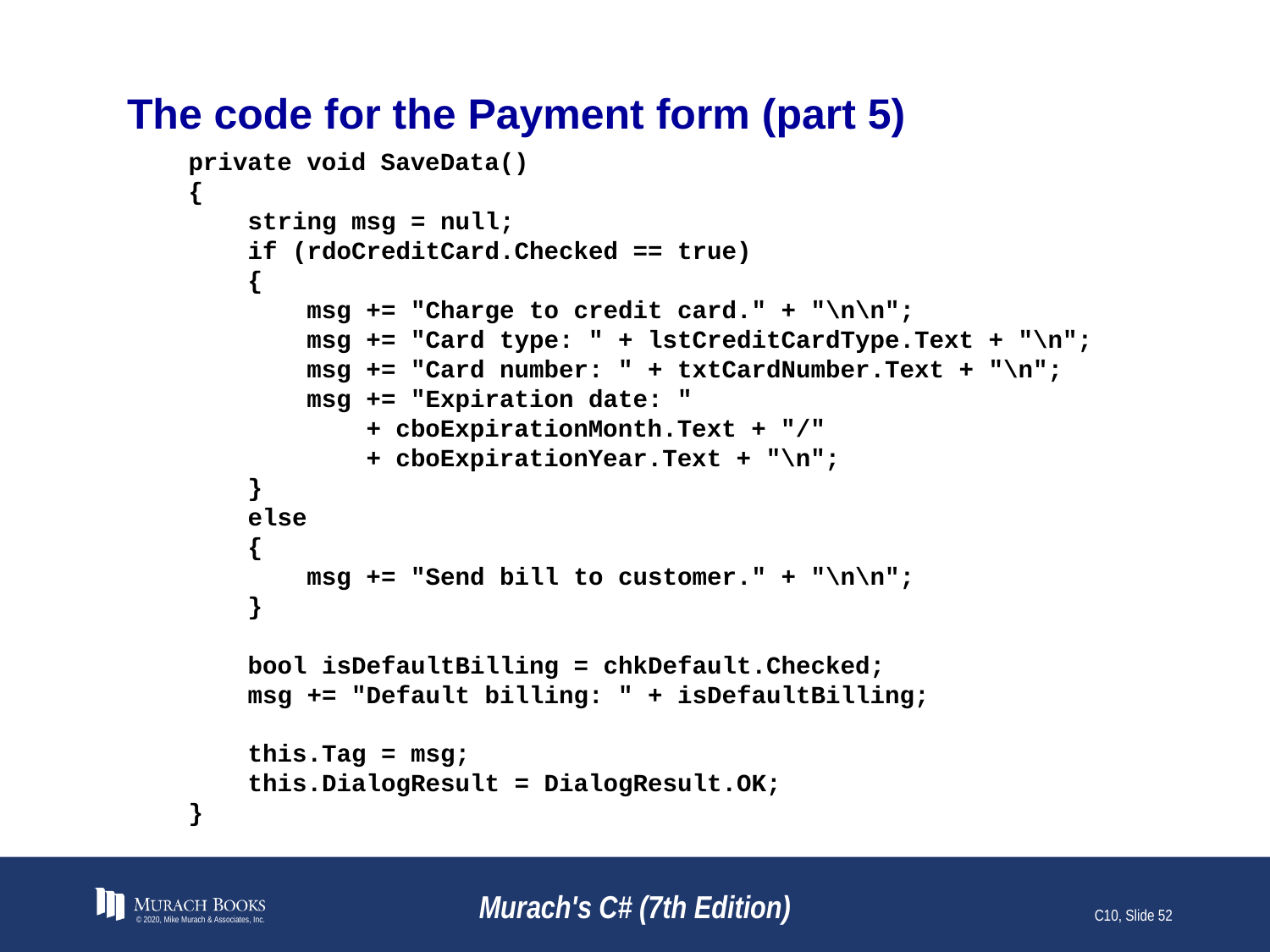

# The code for the Payment form (part 5)
    private void SaveData()
    {
        string msg = null;
        if (rdoCreditCard.Checked == true)
        {
            msg += "Charge to credit card." + "\n\n";
            msg += "Card type: " + lstCreditCardType.Text + "\n";
            msg += "Card number: " + txtCardNumber.Text + "\n";
            msg += "Expiration date: "
                + cboExpirationMonth.Text + "/"
                + cboExpirationYear.Text + "\n";
        }
        else
        {
            msg += "Send bill to customer." + "\n\n";
        }

        bool isDefaultBilling = chkDefault.Checked;
        msg += "Default billing: " + isDefaultBilling;

        this.Tag = msg;
        this.DialogResult = DialogResult.OK;
    }

© 2020, Mike Murach & Associates, Inc.
Murach's C# (7th Edition)

C10, Slide 52